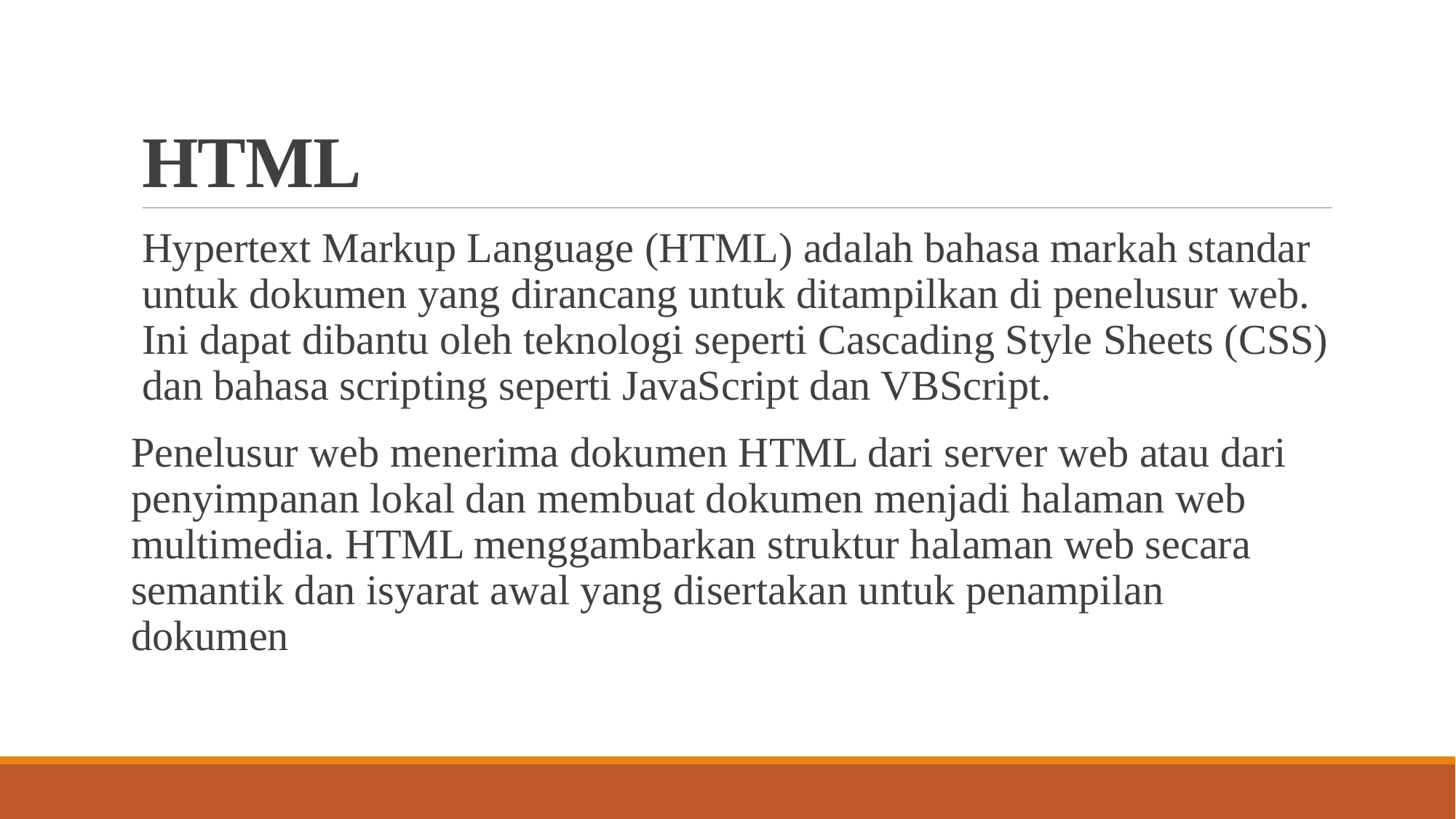

# HTML
Hypertext Markup Language (HTML) adalah bahasa markah standar untuk dokumen yang dirancang untuk ditampilkan di penelusur web. Ini dapat dibantu oleh teknologi seperti Cascading Style Sheets (CSS) dan bahasa scripting seperti JavaScript dan VBScript.
Penelusur web menerima dokumen HTML dari server web atau dari penyimpanan lokal dan membuat dokumen menjadi halaman web multimedia. HTML menggambarkan struktur halaman web secara semantik dan isyarat awal yang disertakan untuk penampilan dokumen